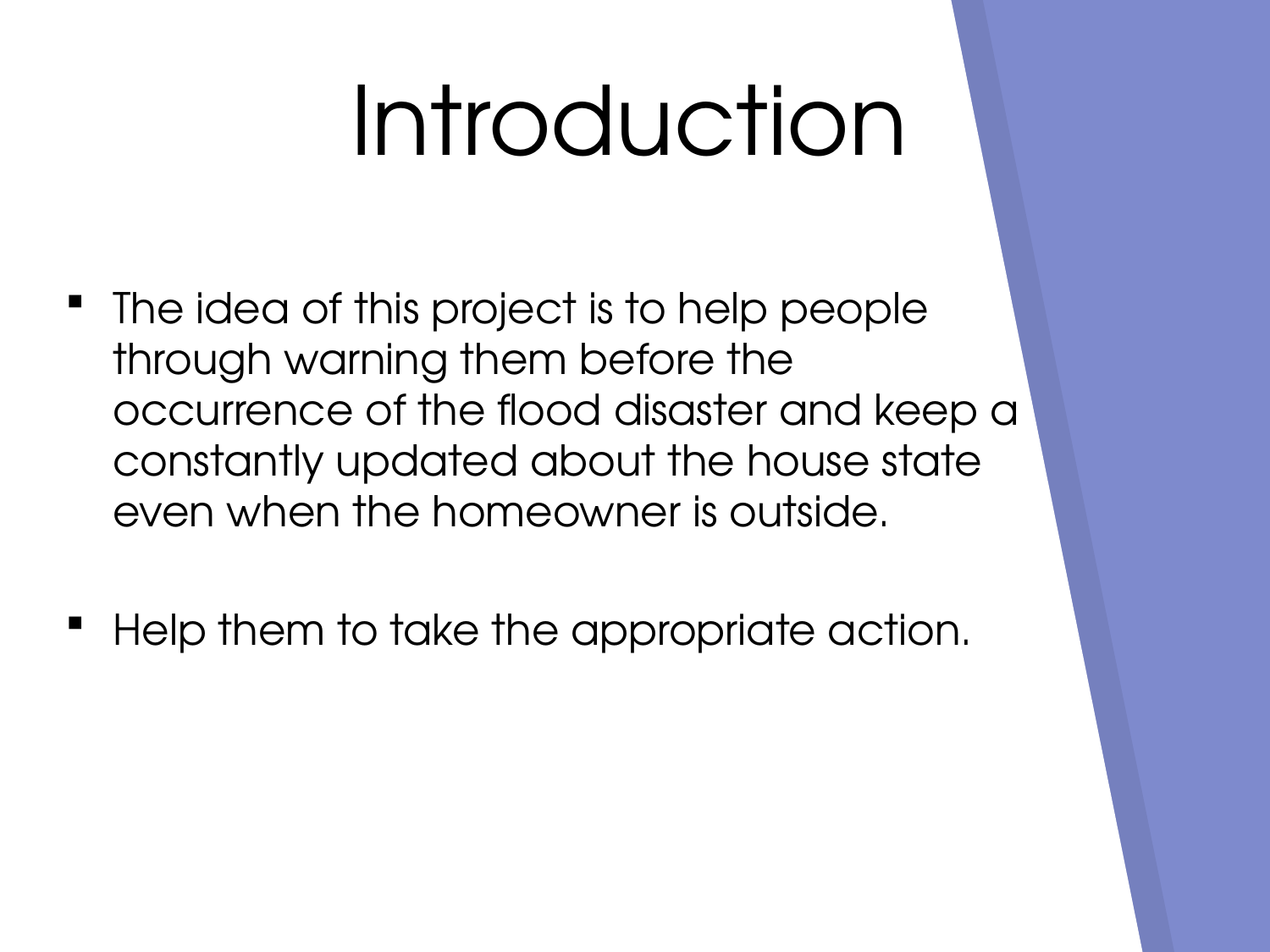

Introduction
The idea of this project is to help people through warning them before the occurrence of the flood disaster and keep a constantly updated about the house state even when the homeowner is outside.

Help them to take the appropriate action.